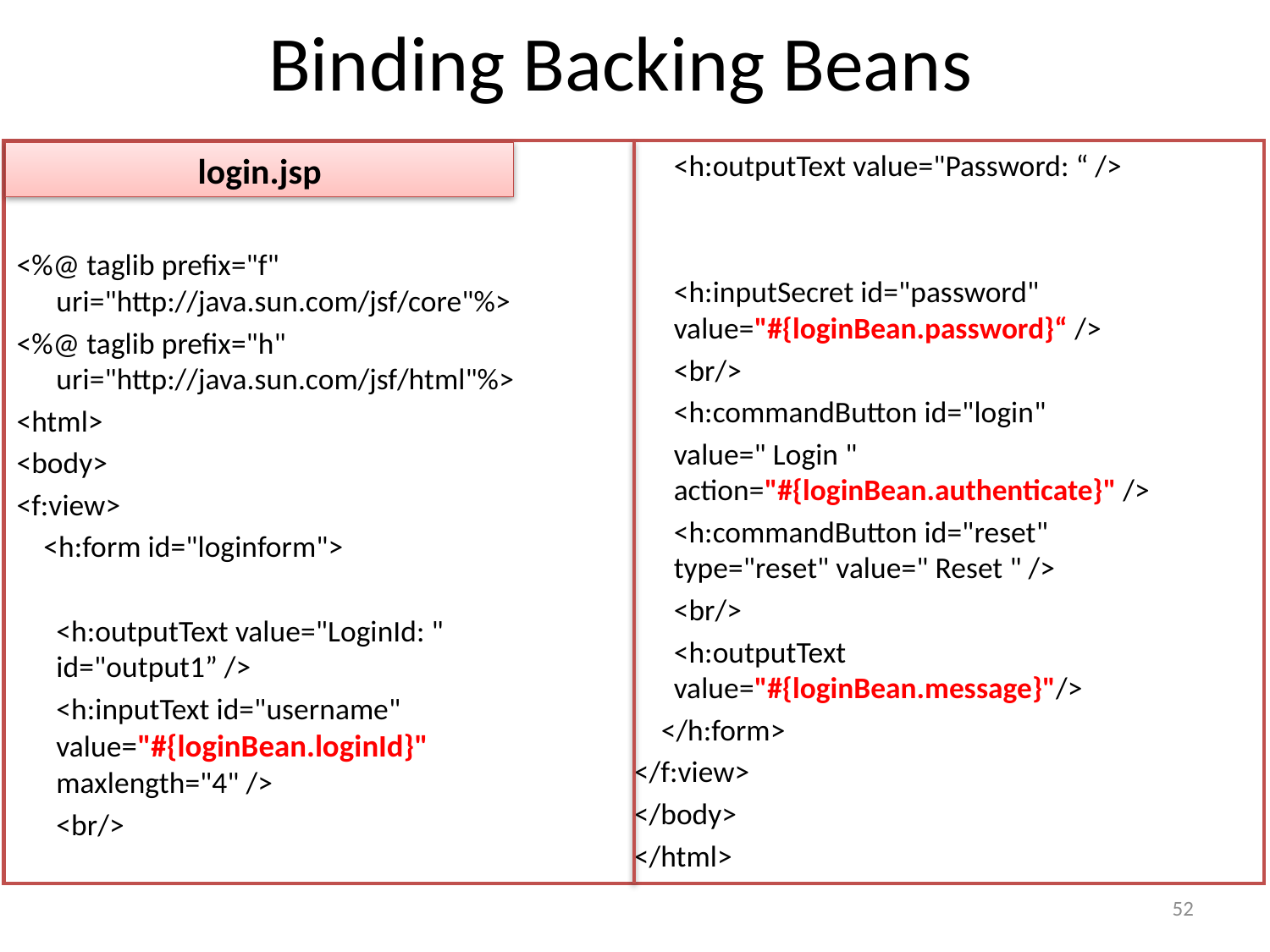

# Binding Backing Beans

<%@ taglib prefix="f"  uri="http://java.sun.com/jsf/core"%>
<%@ taglib prefix="h"  uri="http://java.sun.com/jsf/html"%>
<html>
<body>
<f:view>
    <h:form id="loginform">

	<h:outputText value="LoginId: " 	id="output1” />
	<h:inputText id="username" 	value="#{loginBean.loginId}" 	maxlength="4" />
	<br/>
	<h:outputText value="Password: “ />

	<h:inputSecret id="password"    value="#{loginBean.password}“ />
	<br/>
	<h:commandButton id="login"
	value=" Login "     action="#{loginBean.authenticate}" />
	<h:commandButton id="reset" 	type="reset" value=" Reset " />
	<br/>
	<h:outputText     value="#{loginBean.message}"/>
    </h:form>
</f:view>
</body>
</html>
login.jsp
52